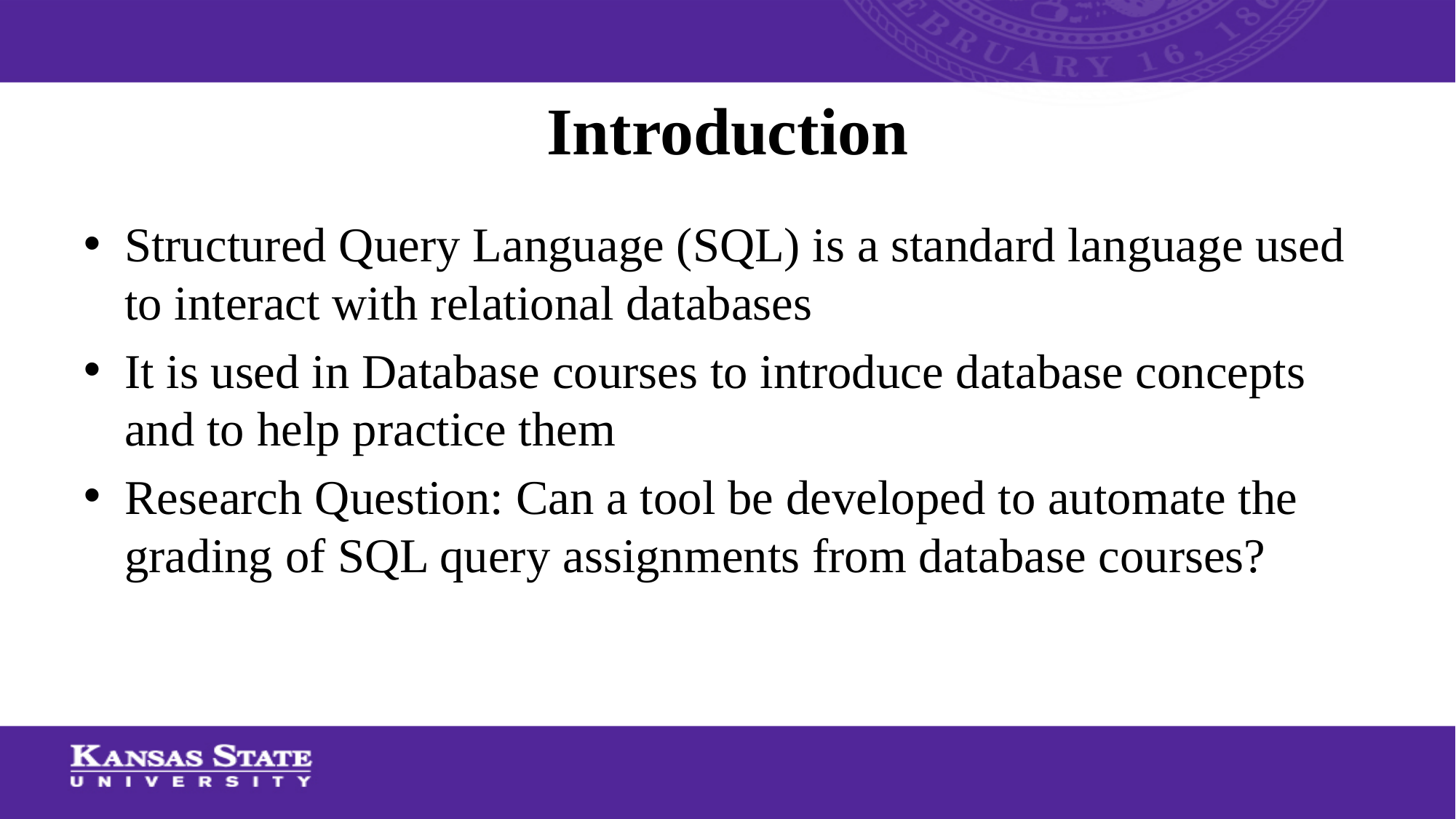

# Introduction
Structured Query Language (SQL) is a standard language used to interact with relational databases
It is used in Database courses to introduce database concepts and to help practice them
Research Question: Can a tool be developed to automate the grading of SQL query assignments from database courses?